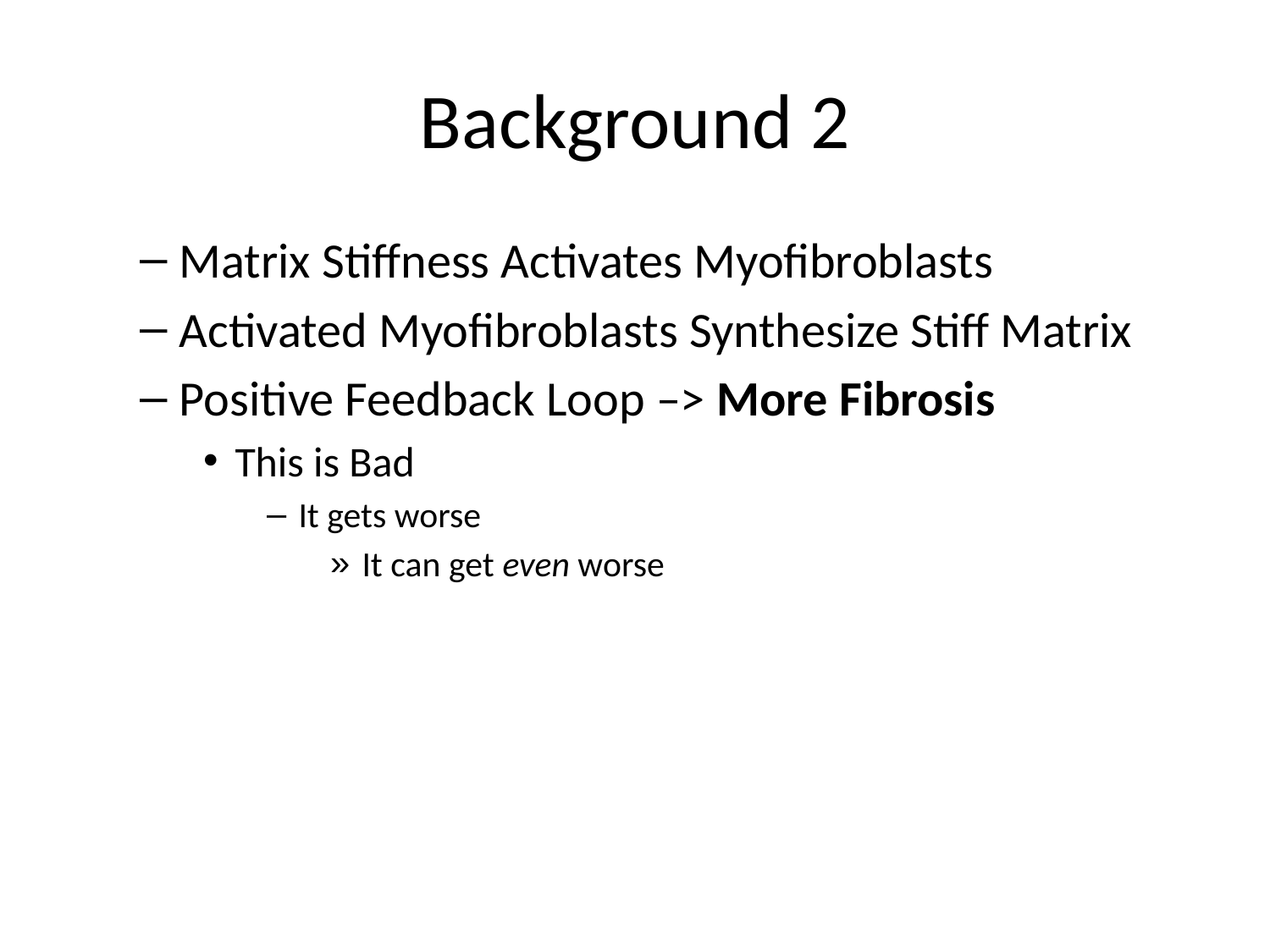

# Background 2
Matrix Stiffness Activates Myofibroblasts
Activated Myofibroblasts Synthesize Stiff Matrix
Positive Feedback Loop –> More Fibrosis
This is Bad
It gets worse
It can get even worse